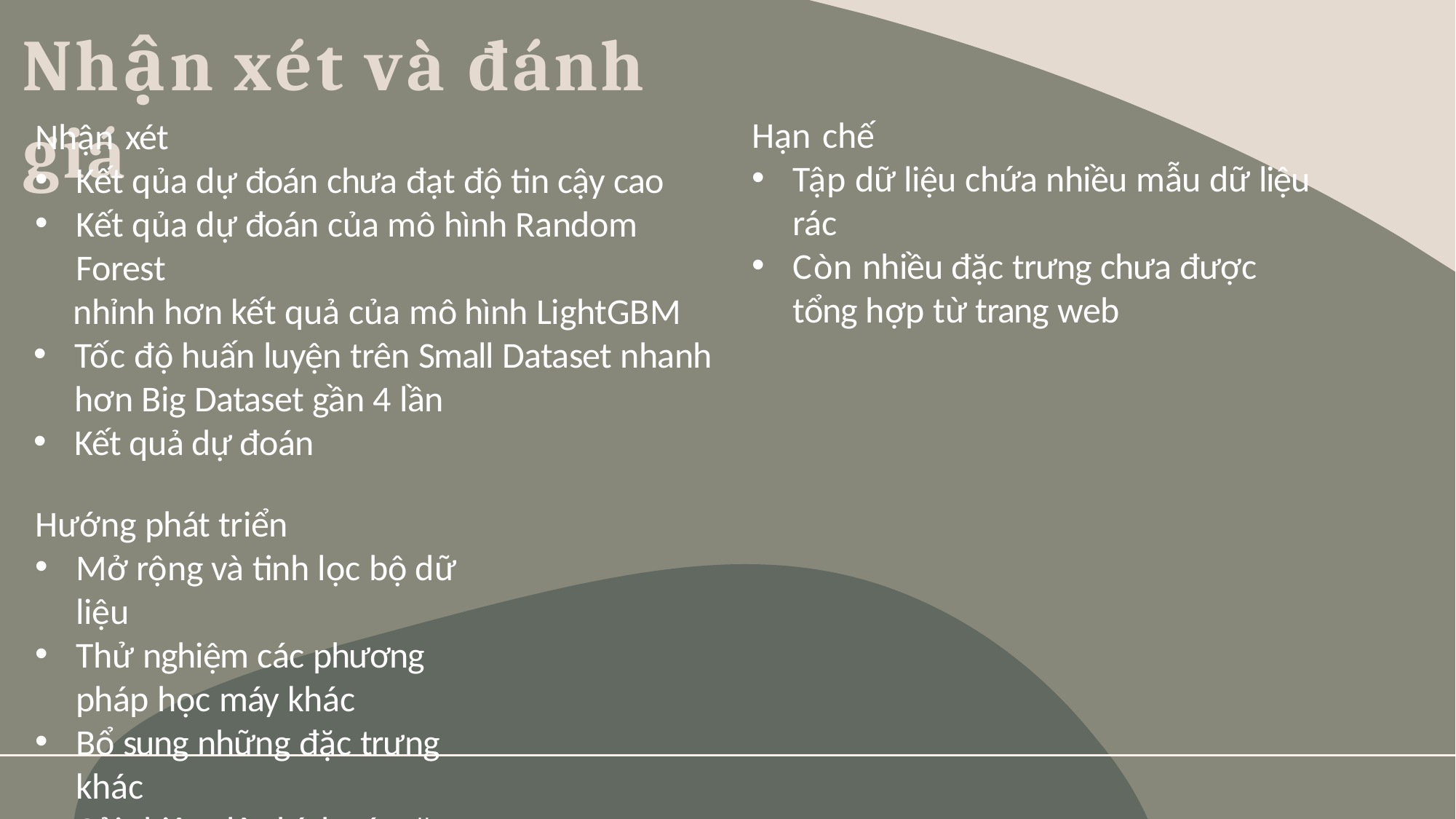

# Nhận xét và đánh giá
Hạn chế
Tập dữ liệu chứa nhiều mẫu dữ liệu rác
Còn nhiều đặc trưng chưa được tổng hợp từ trang web
Nhận xét
Kết qủa dự đoán chưa đạt độ tin cậy cao
Kết qủa dự đoán của mô hình Random Forest
nhỉnh hơn kết quả của mô hình LightGBM
Tốc độ huấn luyện trên Small Dataset nhanh
hơn Big Dataset gần 4 lần
Kết quả dự đoán
Hướng phát triển
Mở rộng và tinh lọc bộ dữ liệu
Thử nghiệm các phương pháp học máy khác
Bổ sung những đặc trưng khác
Cải thiện độ chính xác tăng độ tin cậy